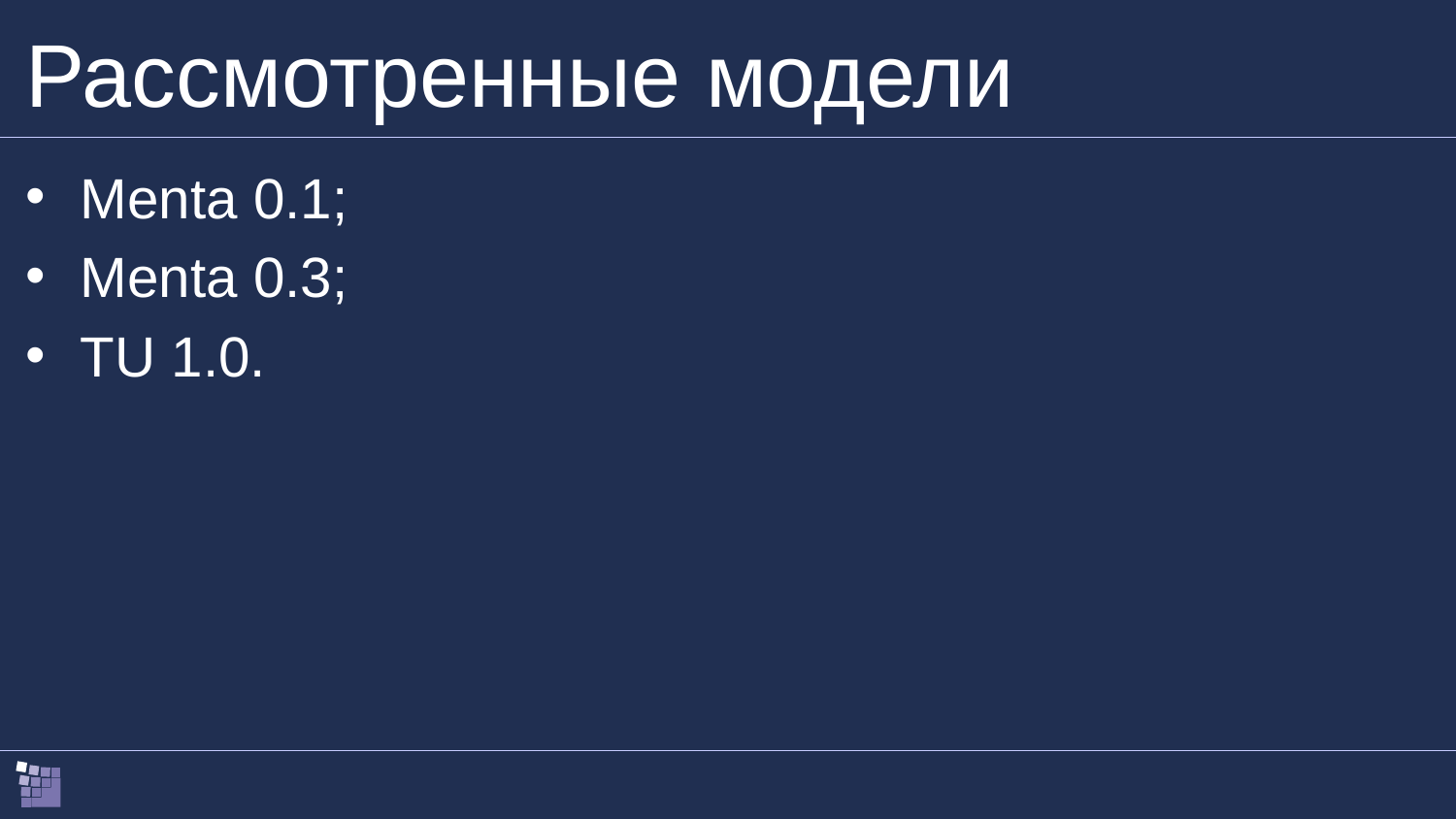

# Рассмотренные модели
Menta 0.1;
Menta 0.3;
TU 1.0.